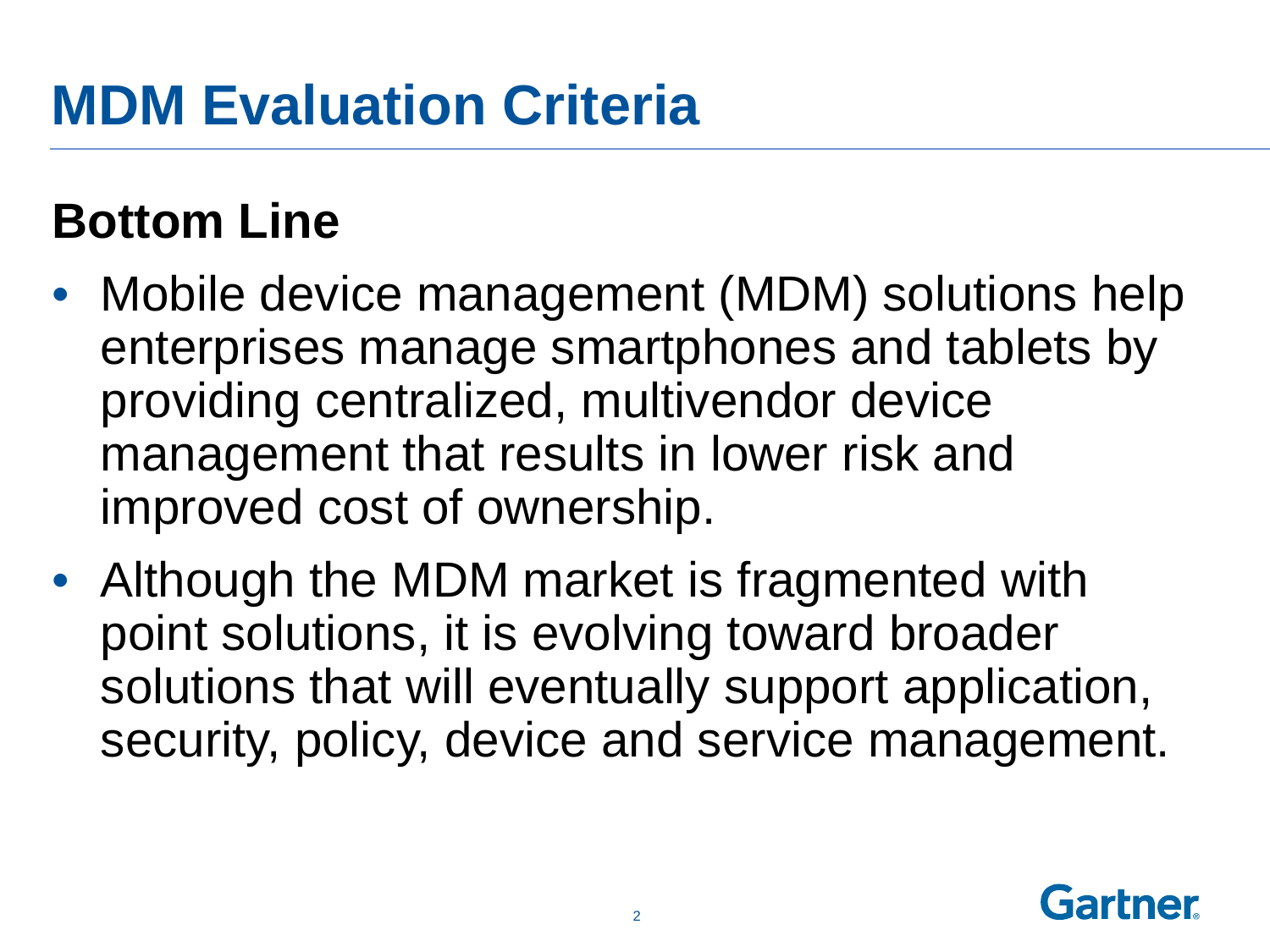

# MDM Evaluation Criteria
Bottom Line
Mobile device management (MDM) solutions help enterprises manage smartphones and tablets by providing centralized, multivendor device management that results in lower risk and improved cost of ownership.
Although the MDM market is fragmented with point solutions, it is evolving toward broader solutions that will eventually support application, security, policy, device and service management.
 2